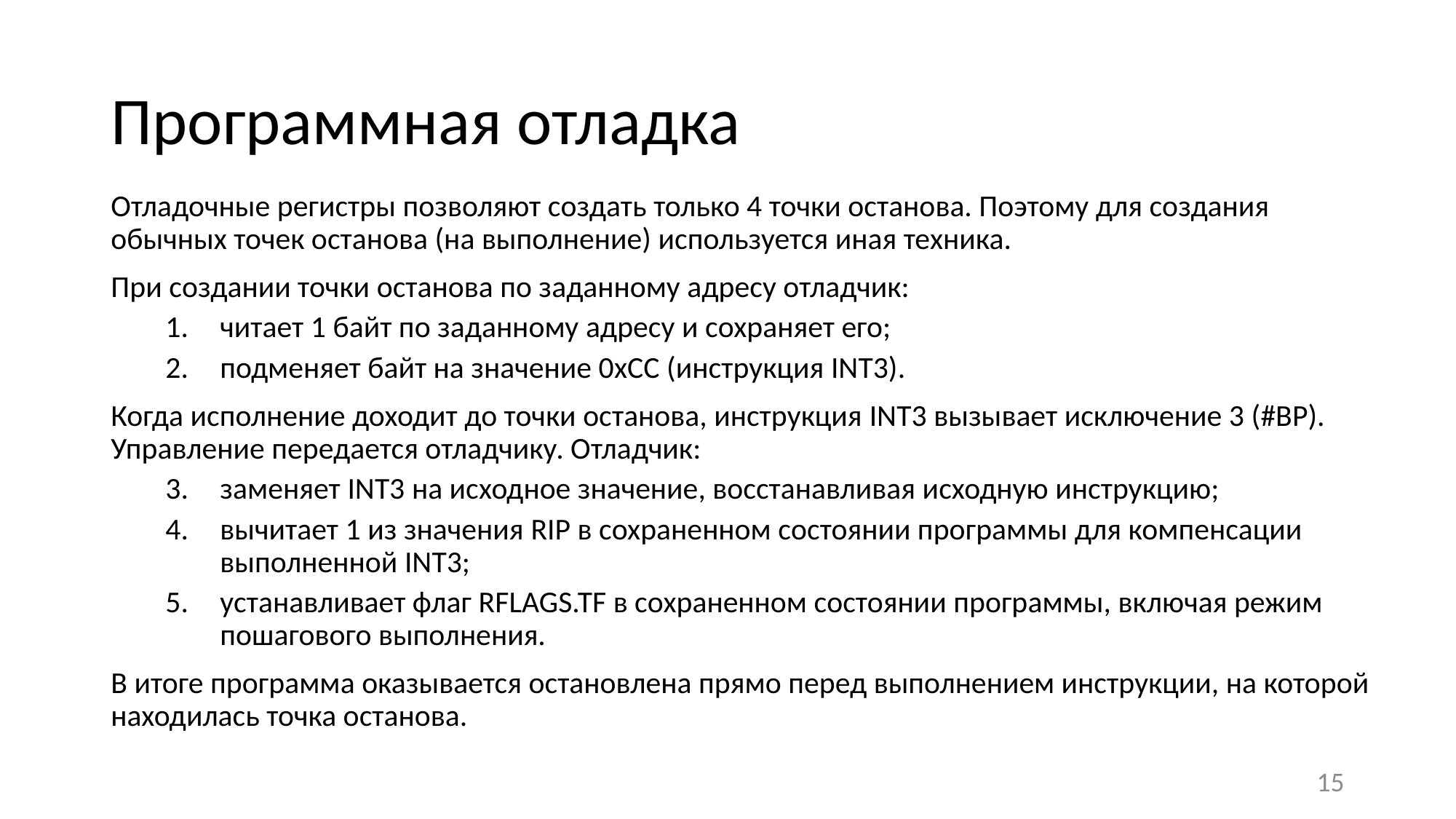

# Программная отладка
Отладочные регистры позволяют создать только 4 точки останова. Поэтому для создания обычных точек останова (на выполнение) используется иная техника.
При создании точки останова по заданному адресу отладчик:
читает 1 байт по заданному адресу и сохраняет его;
подменяет байт на значение 0xCC (инструкция INT3).
Когда исполнение доходит до точки останова, инструкция INT3 вызывает исключение 3 (#BP). Управление передается отладчику. Отладчик:
заменяет INT3 на исходное значение, восстанавливая исходную инструкцию;
вычитает 1 из значения RIP в сохраненном состоянии программы для компенсации выполненной INT3;
устанавливает флаг RFLAGS.TF в сохраненном состоянии программы, включая режим пошагового выполнения.
В итоге программа оказывается остановлена прямо перед выполнением инструкции, на которой находилась точка останова.
15